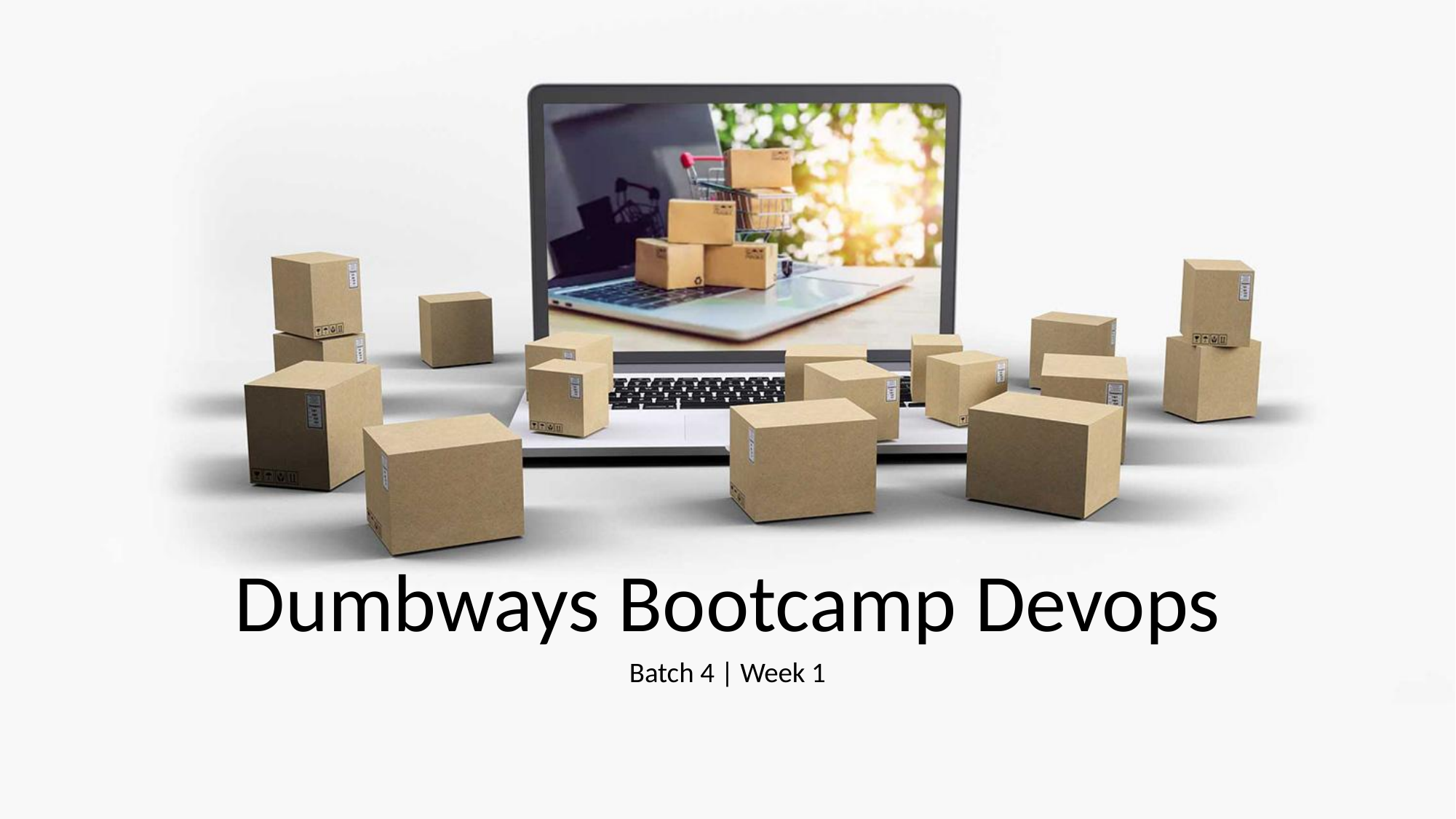

Dumbways Bootcamp Devops
Batch 4 | Week 1